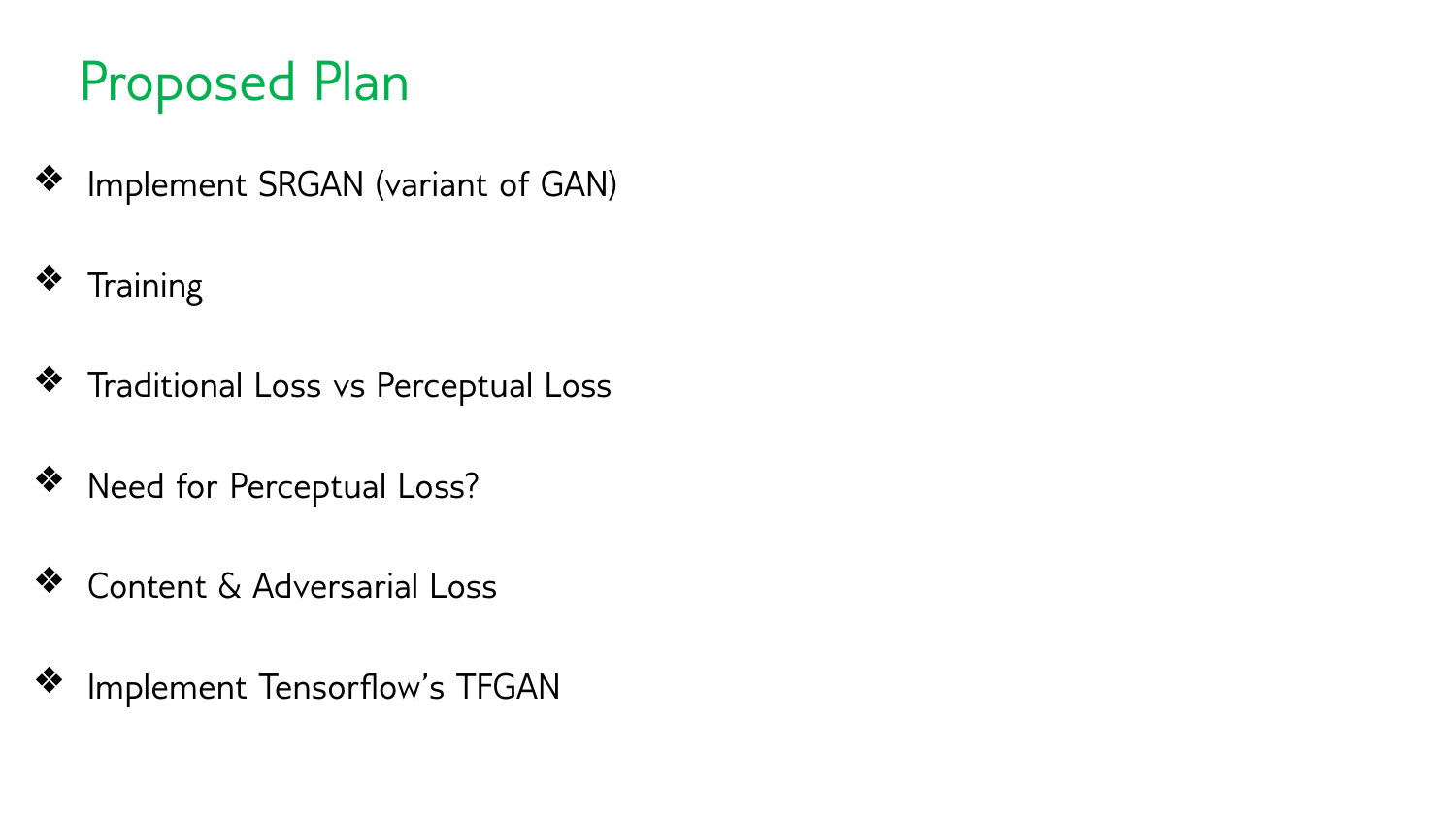

# Proposed Plan
Implement SRGAN (variant of GAN)

Training

Traditional Loss vs Perceptual Loss

Need for Perceptual Loss?

Content & Adversarial Loss

Implement Tensorflow’s TFGAN